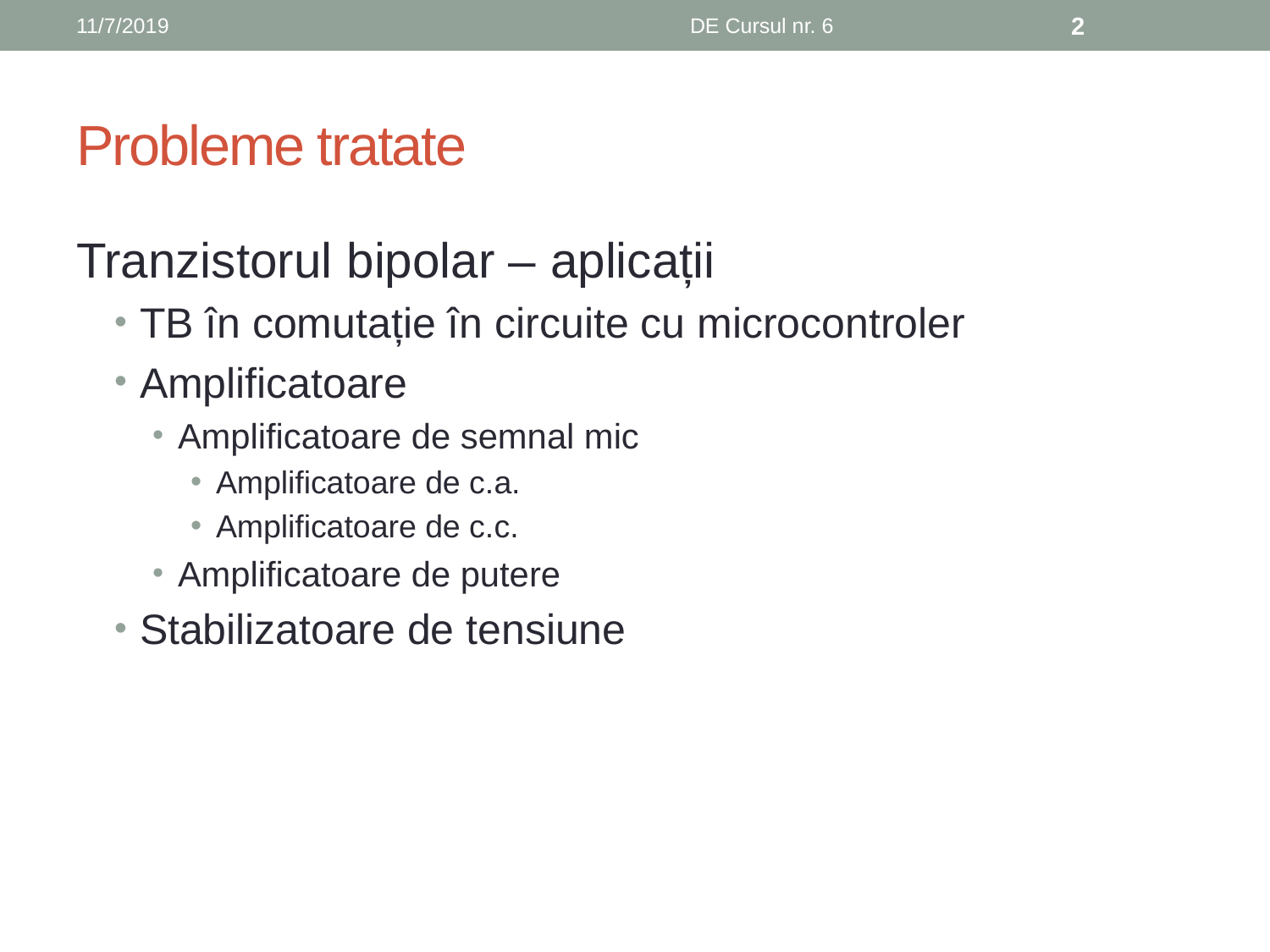

11/7/2019
DE Cursul nr. 6
2
# Probleme tratate
Tranzistorul bipolar – aplicații
TB în comutație în circuite cu microcontroler
Amplificatoare
Amplificatoare de semnal mic
Amplificatoare de c.a.
Amplificatoare de c.c.
Amplificatoare de putere
Stabilizatoare de tensiune